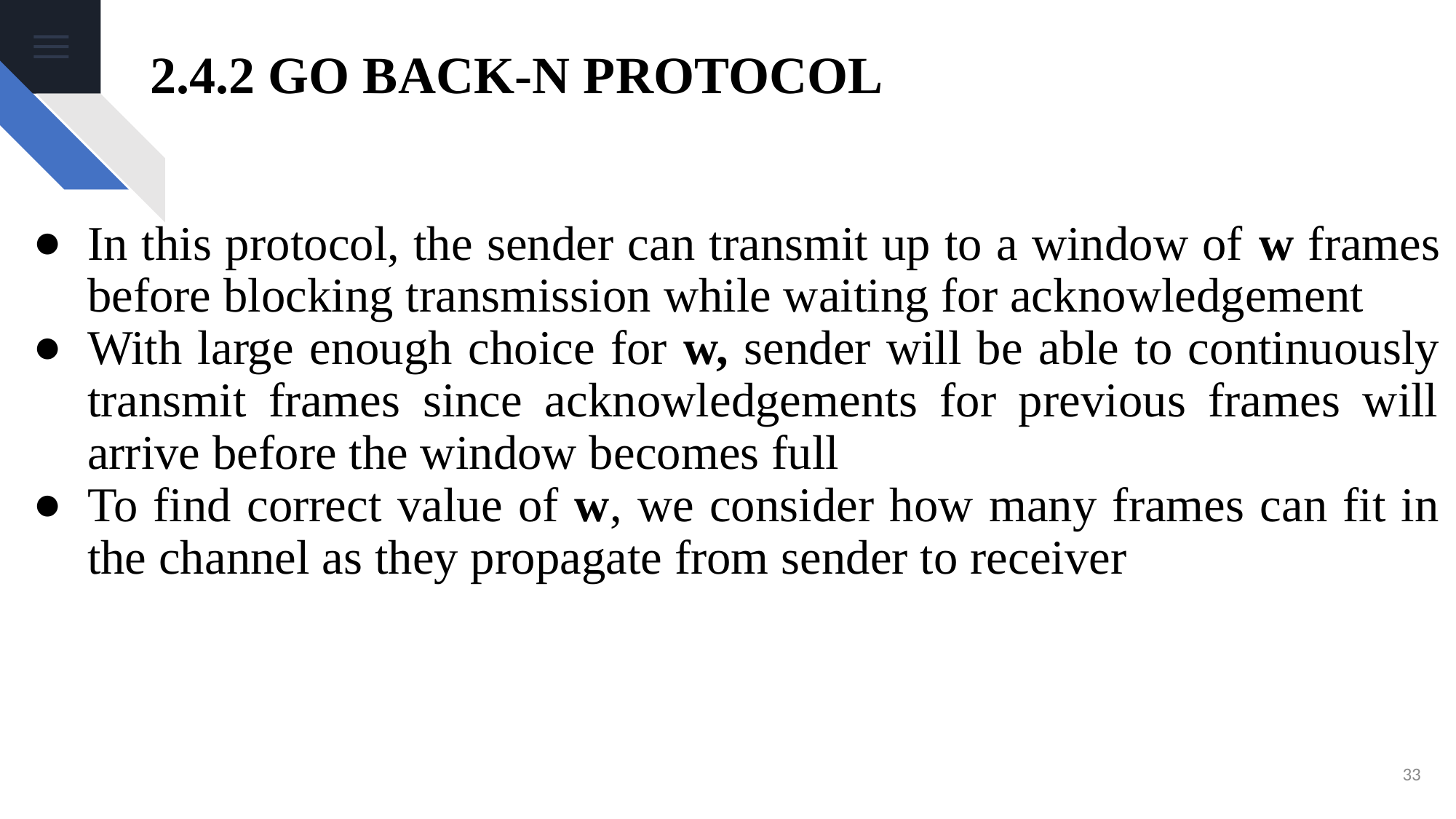

# 2.4.2 GO BACK-N PROTOCOL

In this protocol, the sender can transmit up to a window of w frames before blocking transmission while waiting for acknowledgement
With large enough choice for w, sender will be able to continuously transmit frames since acknowledgements for previous frames will arrive before the window becomes full
To find correct value of w, we consider how many frames can fit in the channel as they propagate from sender to receiver

33